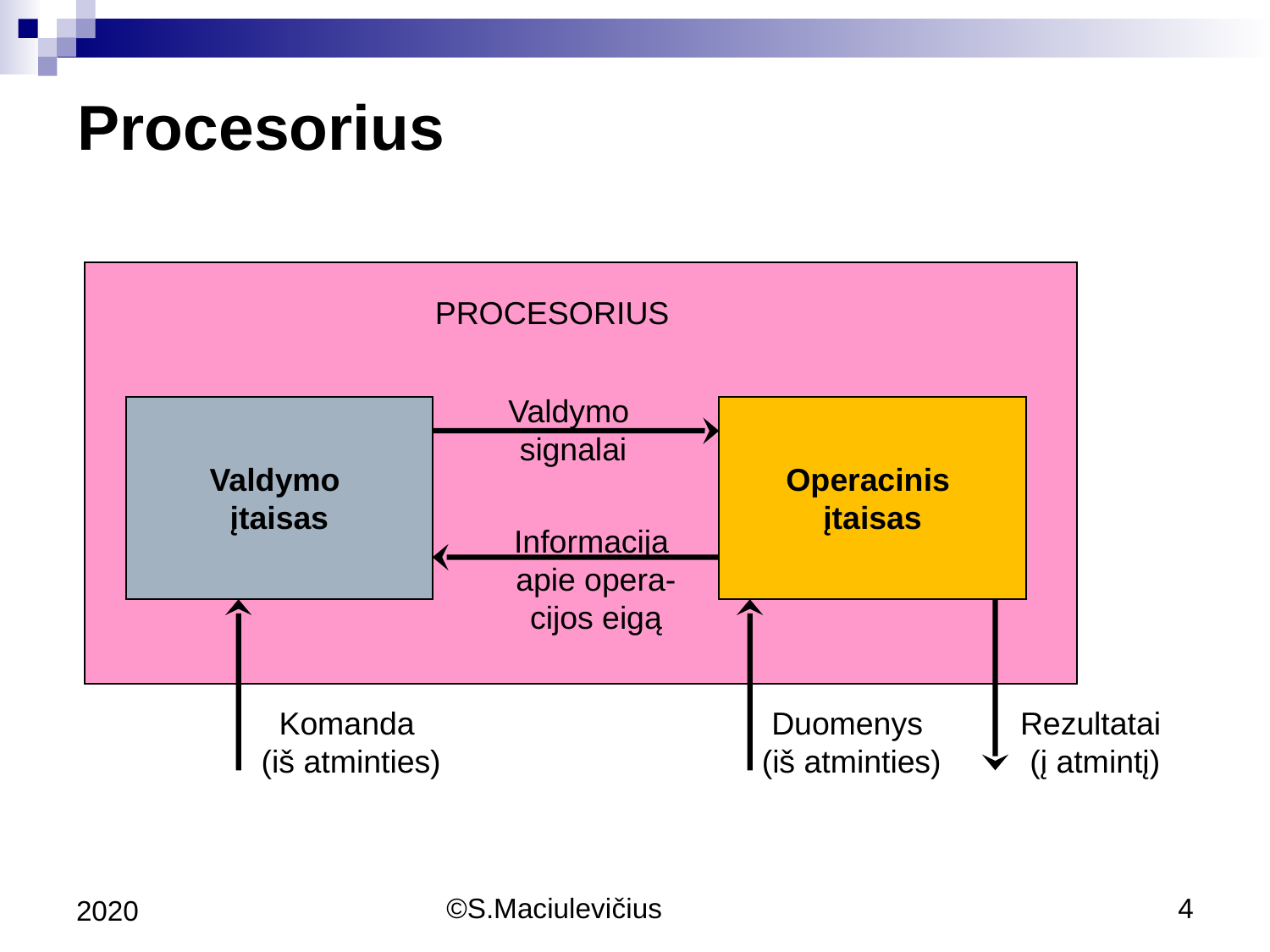

Procesorius

PROCESORIUS
Valdymo
signalai

Valdymo
įtaisas

Operacinis
įtaisas

Informacija
apie opera-
cijos eigą

Komanda
(iš atminties)
Duomenys
(iš atminties)
Rezultatai
(į atmintį)
2020
©S.Maciulevičius
4